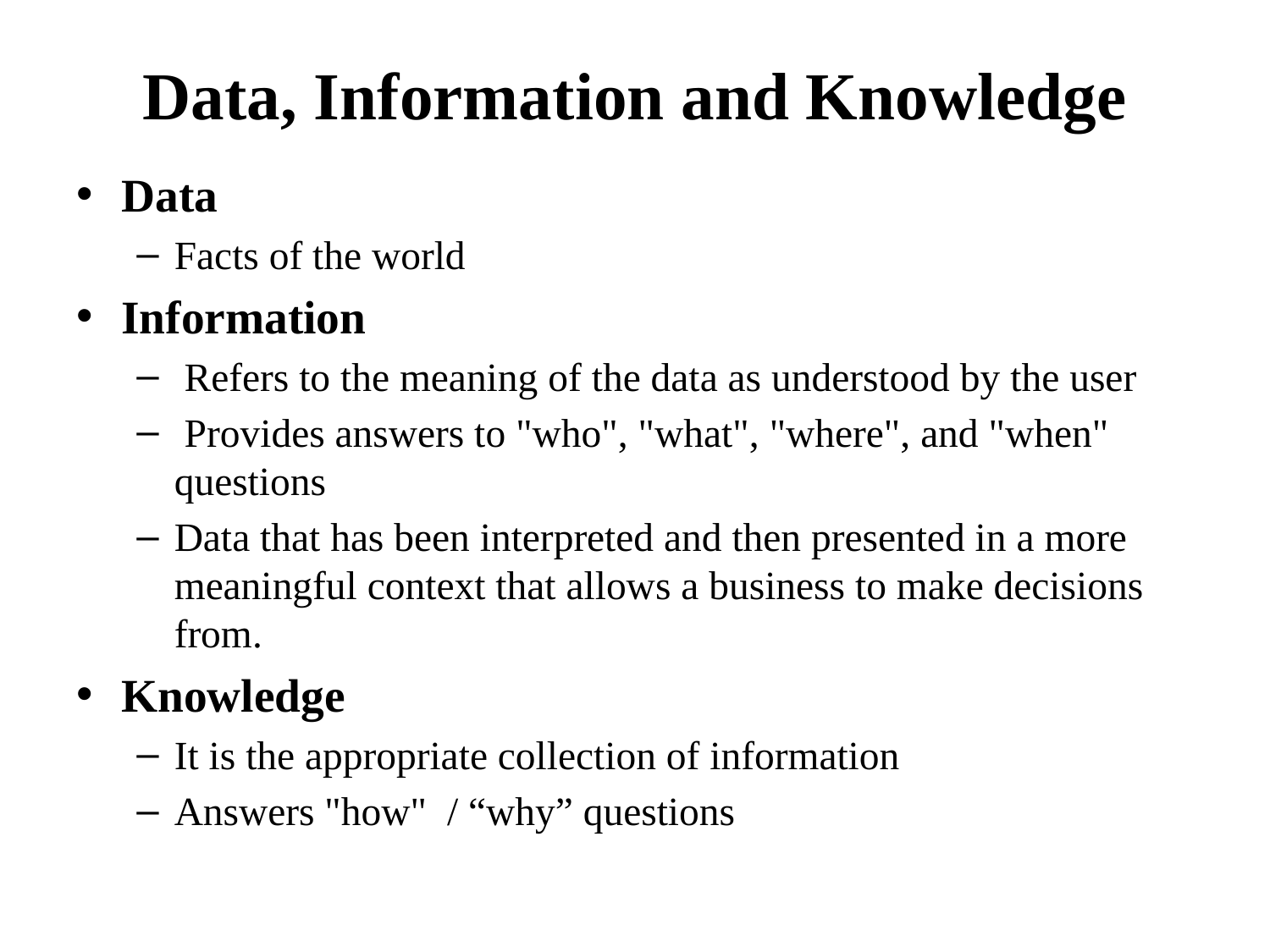

# Data, Information and Knowledge
Data
Facts of the world
Information
 Refers to the meaning of the data as understood by the user
 Provides answers to "who", "what", "where", and "when" questions
Data that has been interpreted and then presented in a more meaningful context that allows a business to make decisions from.
Knowledge
It is the appropriate collection of information
Answers "how"  / “why” questions